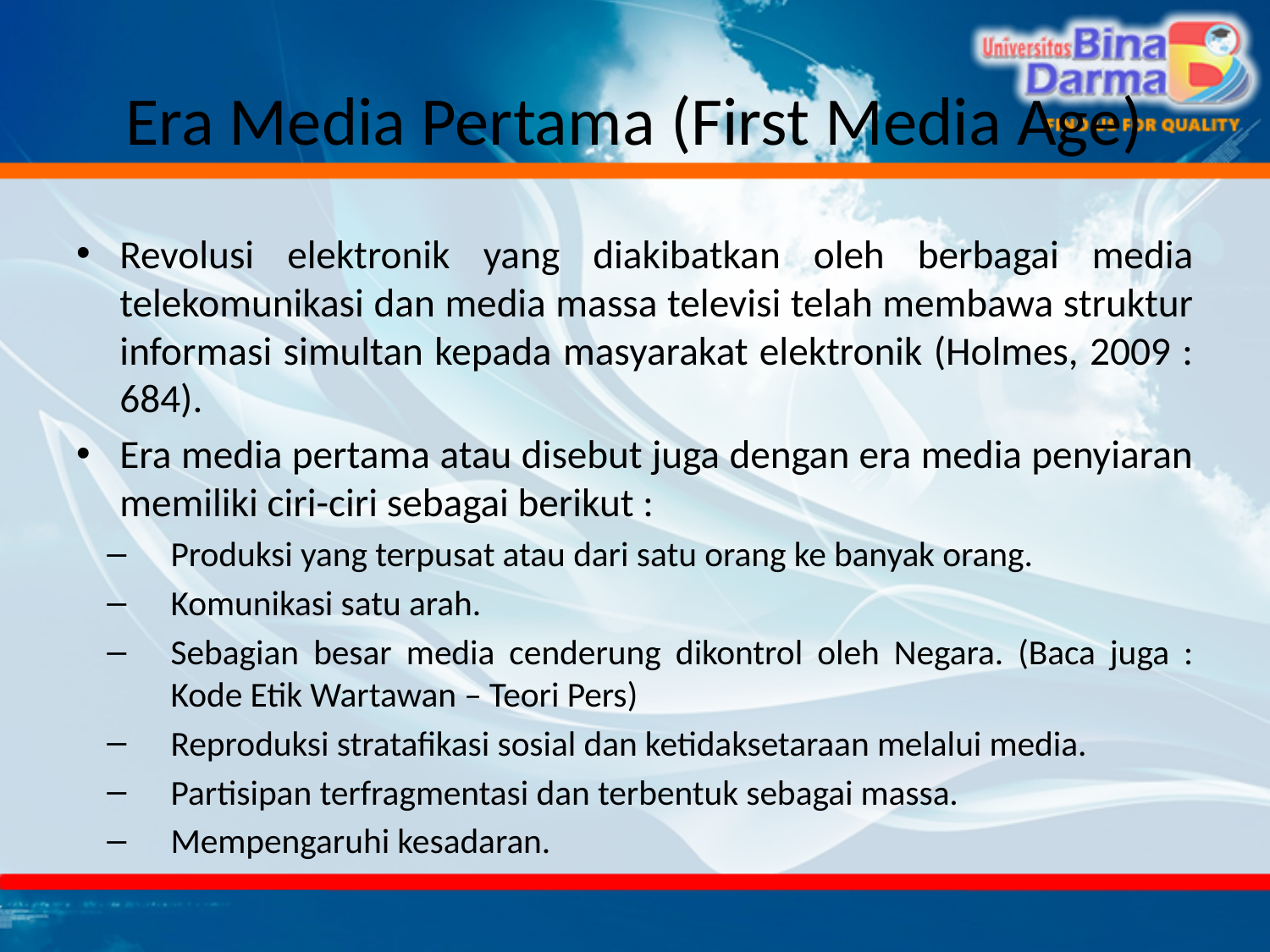

# Era Media Pertama (First Media Age)
Revolusi elektronik yang diakibatkan oleh berbagai media telekomunikasi dan media massa televisi telah membawa struktur informasi simultan kepada masyarakat elektronik (Holmes, 2009 : 684).
Era media pertama atau disebut juga dengan era media penyiaran memiliki ciri-ciri sebagai berikut :
Produksi yang terpusat atau dari satu orang ke banyak orang.
Komunikasi satu arah.
Sebagian besar media cenderung dikontrol oleh Negara. (Baca juga : Kode Etik Wartawan – Teori Pers)
Reproduksi stratafikasi sosial dan ketidaksetaraan melalui media.
Partisipan terfragmentasi dan terbentuk sebagai massa.
Mempengaruhi kesadaran.